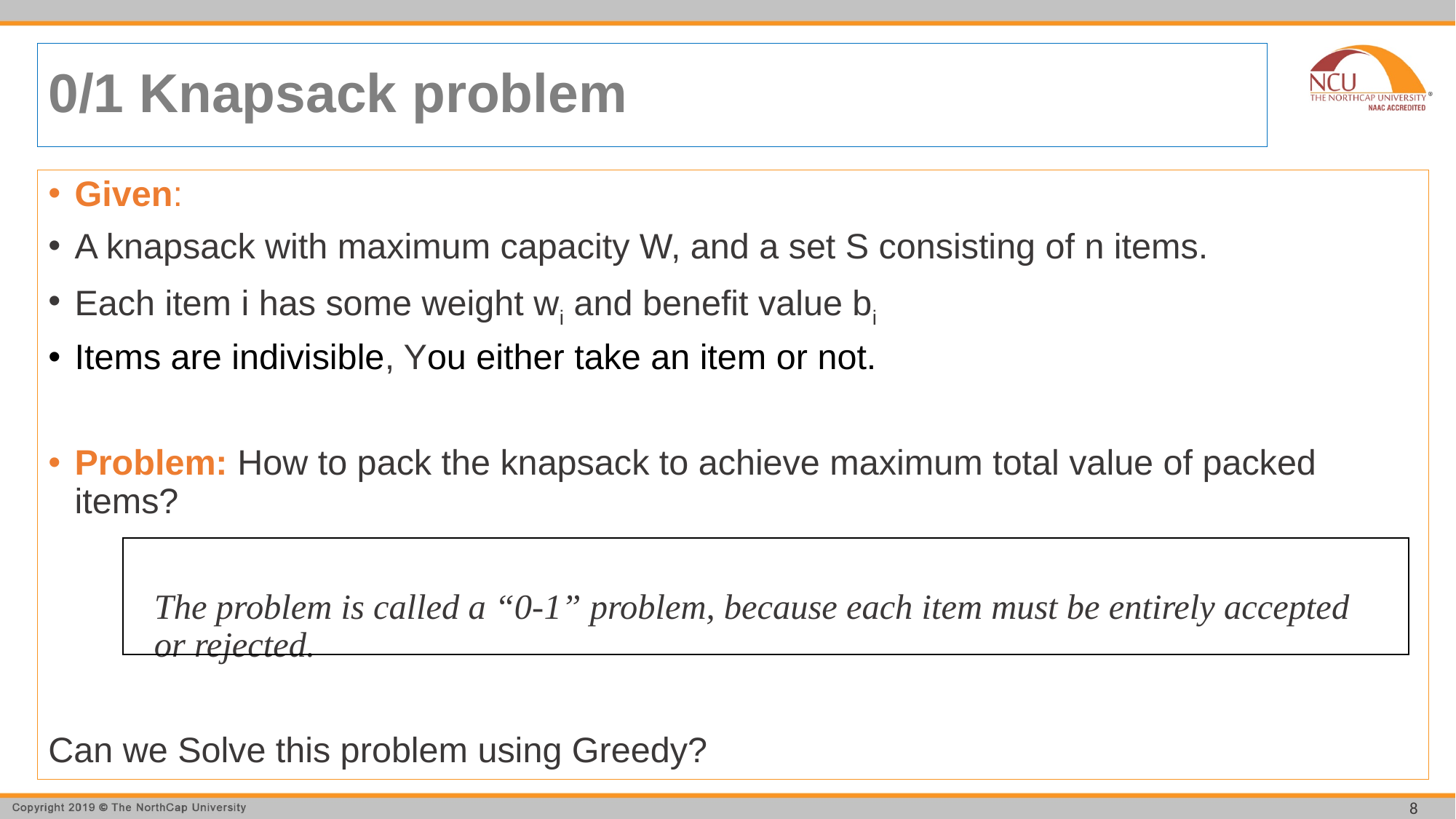

# 0/1 Knapsack problem
Given:
A knapsack with maximum capacity W, and a set S consisting of n items.
Each item i has some weight wi and benefit value bi
Items are indivisible, You either take an item or not.

Problem: How to pack the knapsack to achieve maximum total value of packed items?

	The problem is called a “0-1” problem, because each item must be entirely accepted 	or rejected.

Can we Solve this problem using Greedy?

8